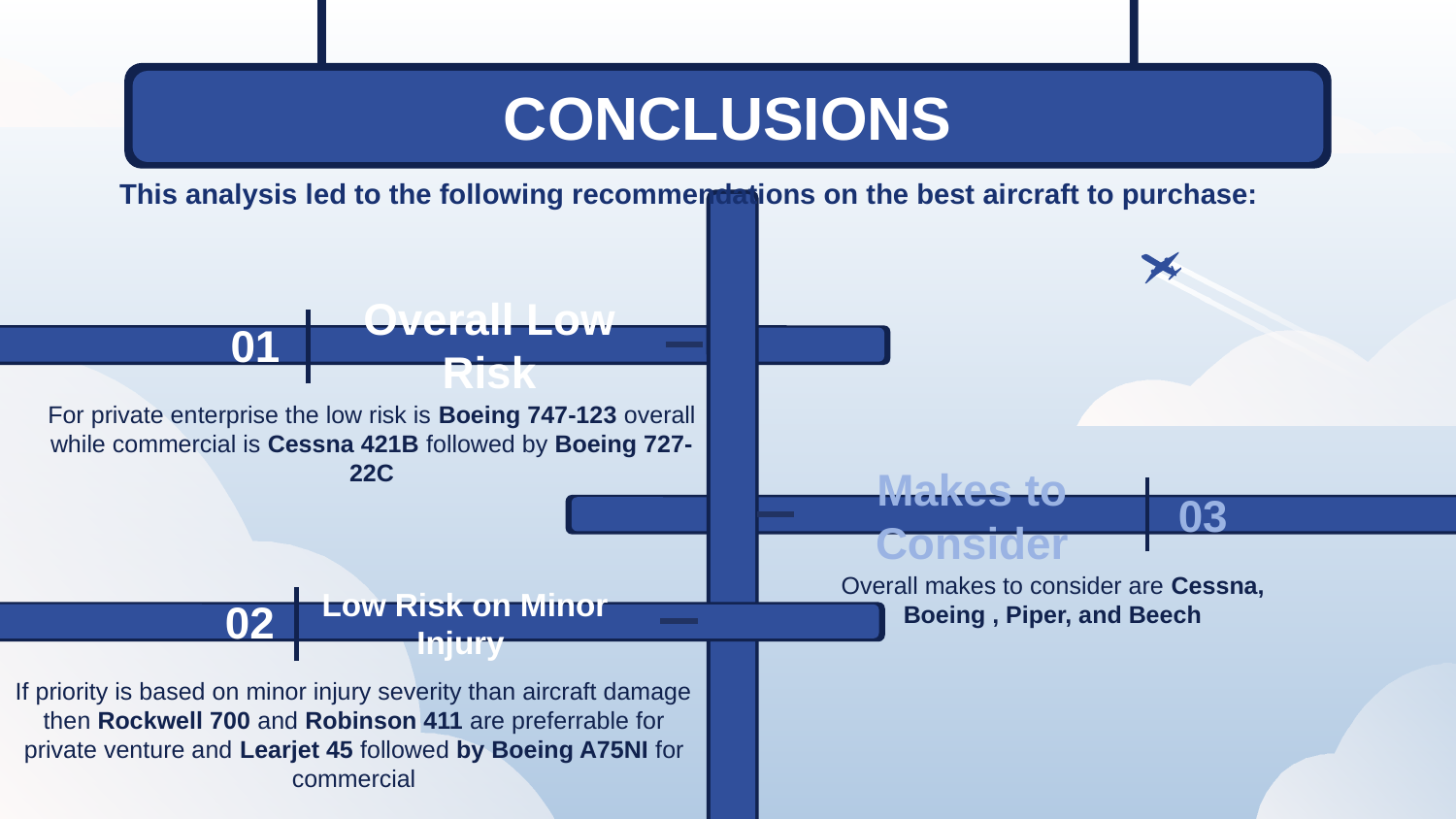

# CONCLUSIONS

This analysis led to the following recommendations on the best aircraft to purchase:

Overall Low Risk
01
For private enterprise the low risk is Boeing 747-123 overall while commercial is Cessna 421B followed by Boeing 727-22C

Makes to Consider
03
Overall makes to consider are Cessna, Boeing , Piper, and Beech
02
Low Risk on Minor Injury
If priority is based on minor injury severity than aircraft damage then Rockwell 700 and Robinson 411 are preferrable for private venture and Learjet 45 followed by Boeing A75NI for commercial